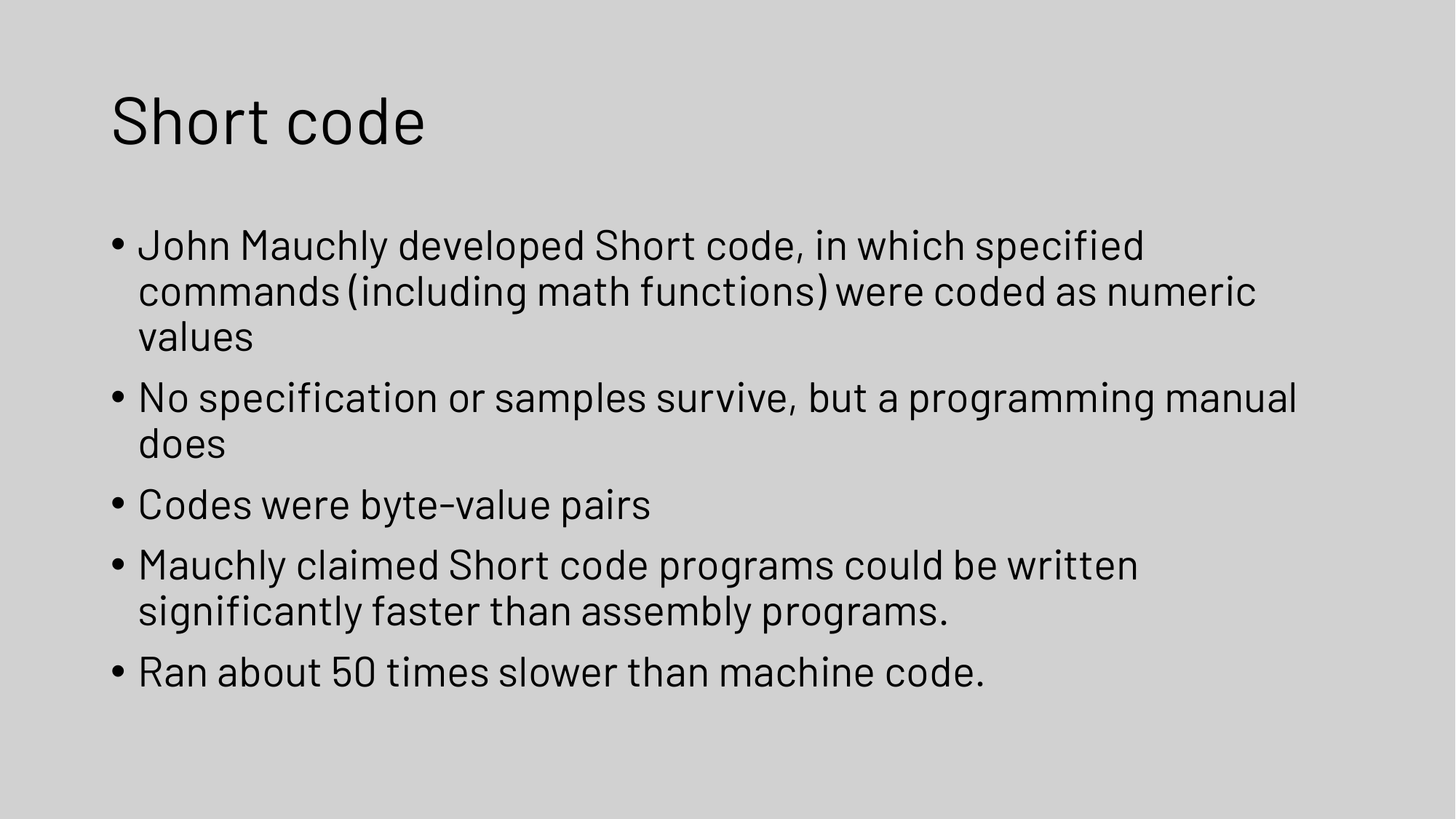

# Short code
John Mauchly developed Short code, in which specified commands (including math functions) were coded as numeric values
No specification or samples survive, but a programming manual does
Codes were byte-value pairs
Mauchly claimed Short code programs could be written significantly faster than assembly programs.
Ran about 50 times slower than machine code.